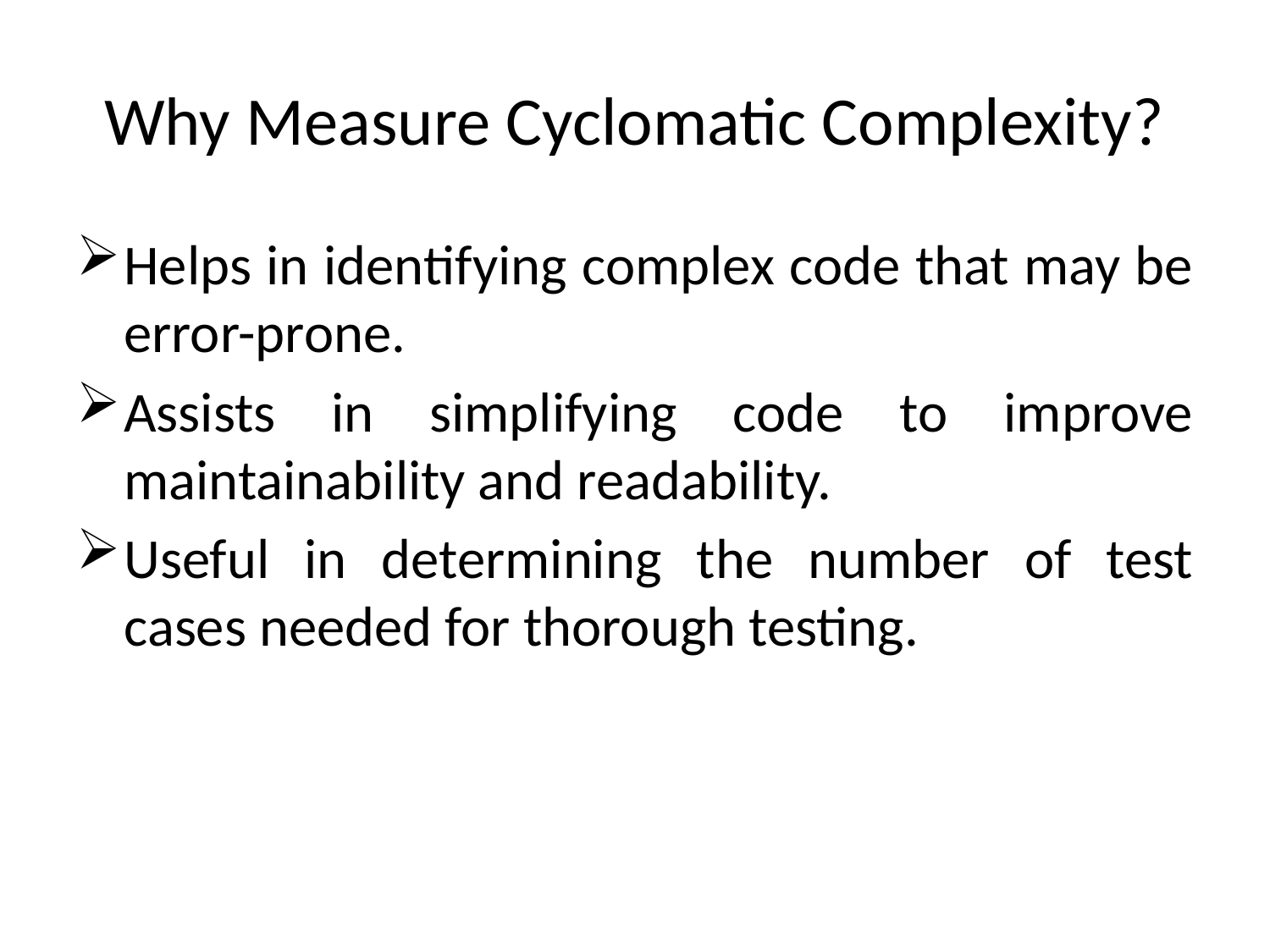

# Why Measure Cyclomatic Complexity?
Helps in identifying complex code that may be error-prone.
Assists in simplifying code to improve maintainability and readability.
Useful in determining the number of test cases needed for thorough testing.